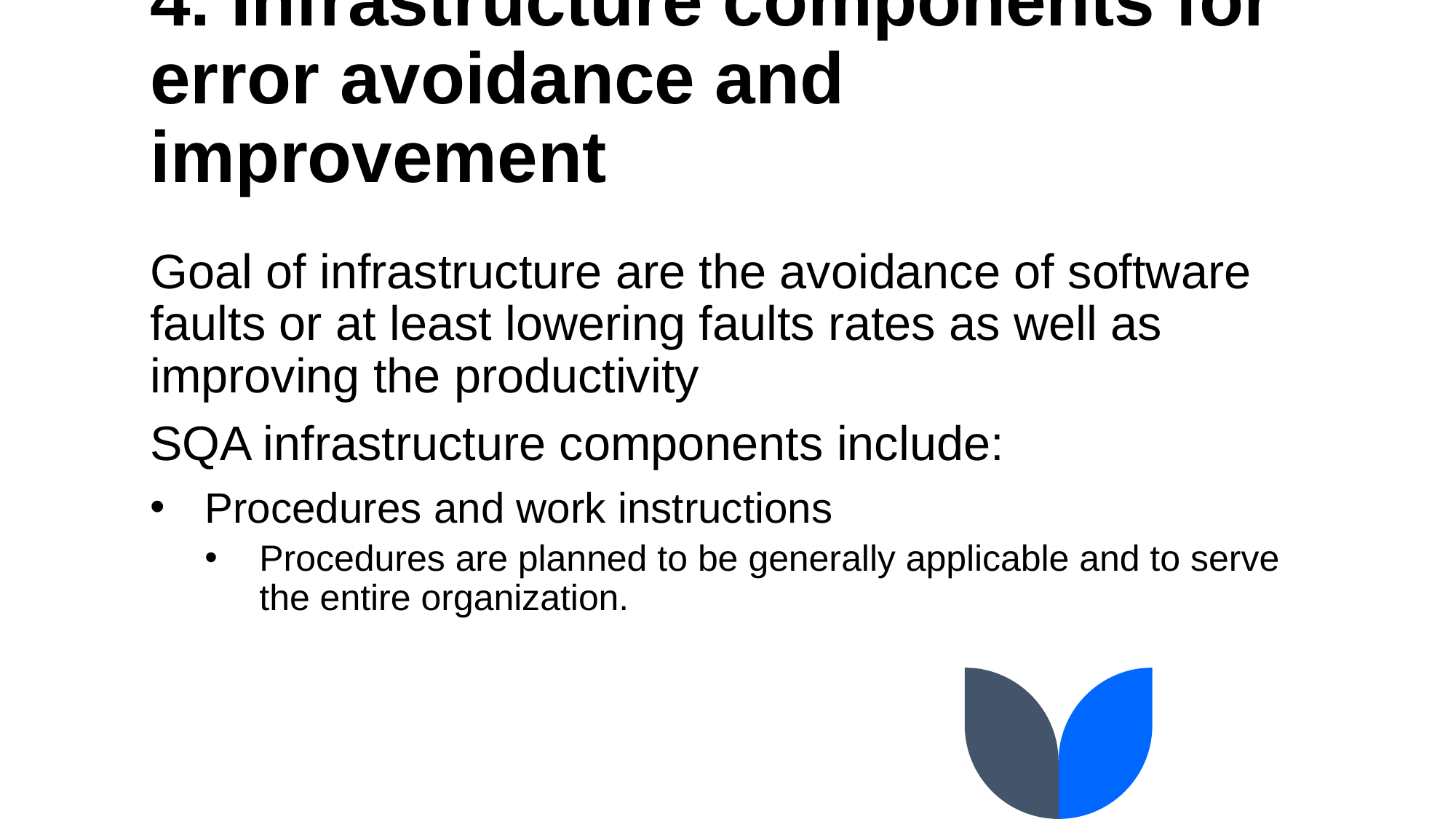

# 4. Infrastructure components for error avoidance and improvement
Goal of infrastructure are the avoidance of software faults or at least lowering faults rates as well as improving the productivity
SQA infrastructure components include:
Procedures and work instructions
Procedures are planned to be generally applicable and to serve the entire organization.